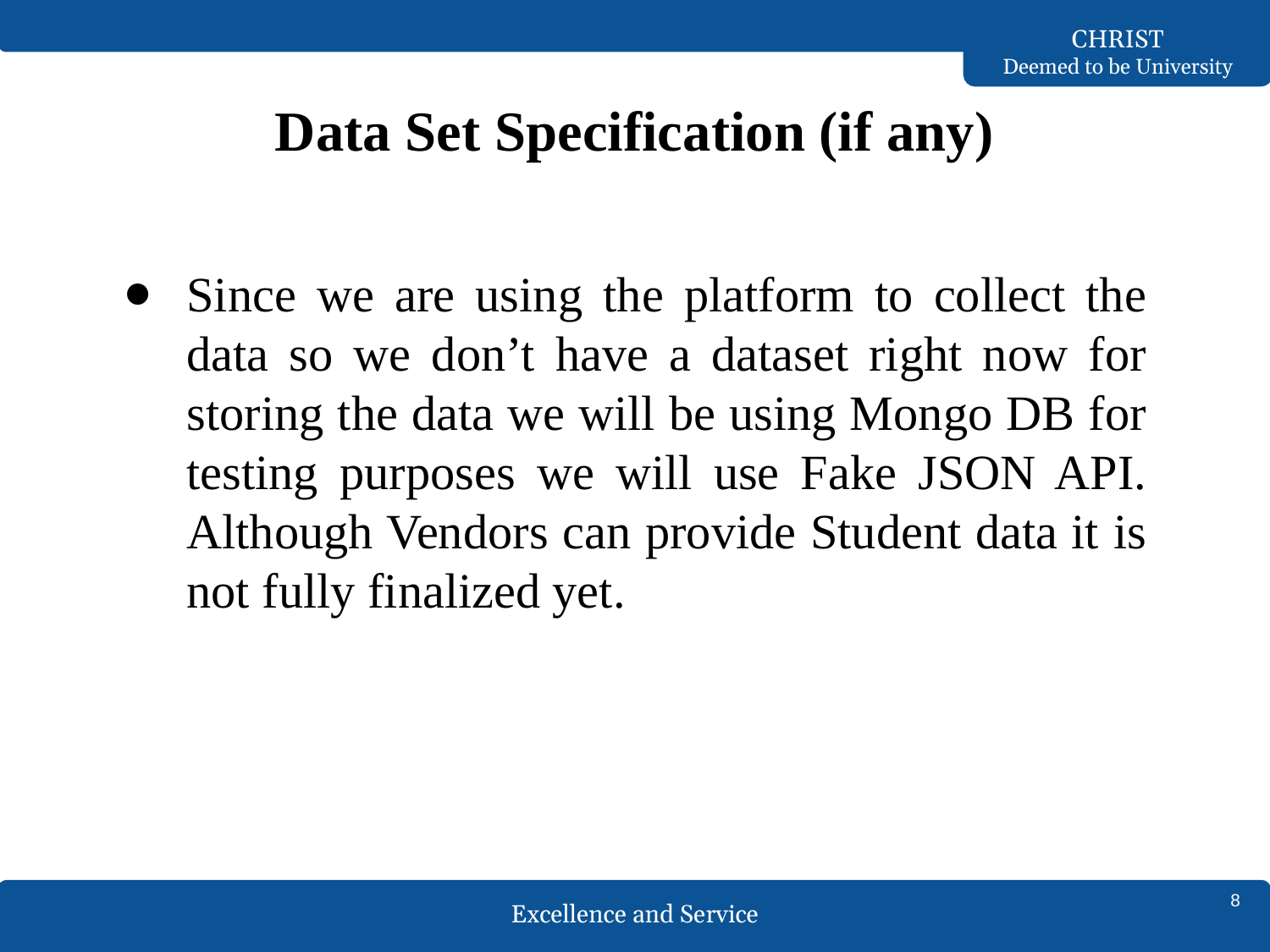

# Data Set Specification (if any)
Since we are using the platform to collect the data so we don’t have a dataset right now for storing the data we will be using Mongo DB for testing purposes we will use Fake JSON API. Although Vendors can provide Student data it is not fully finalized yet.

8